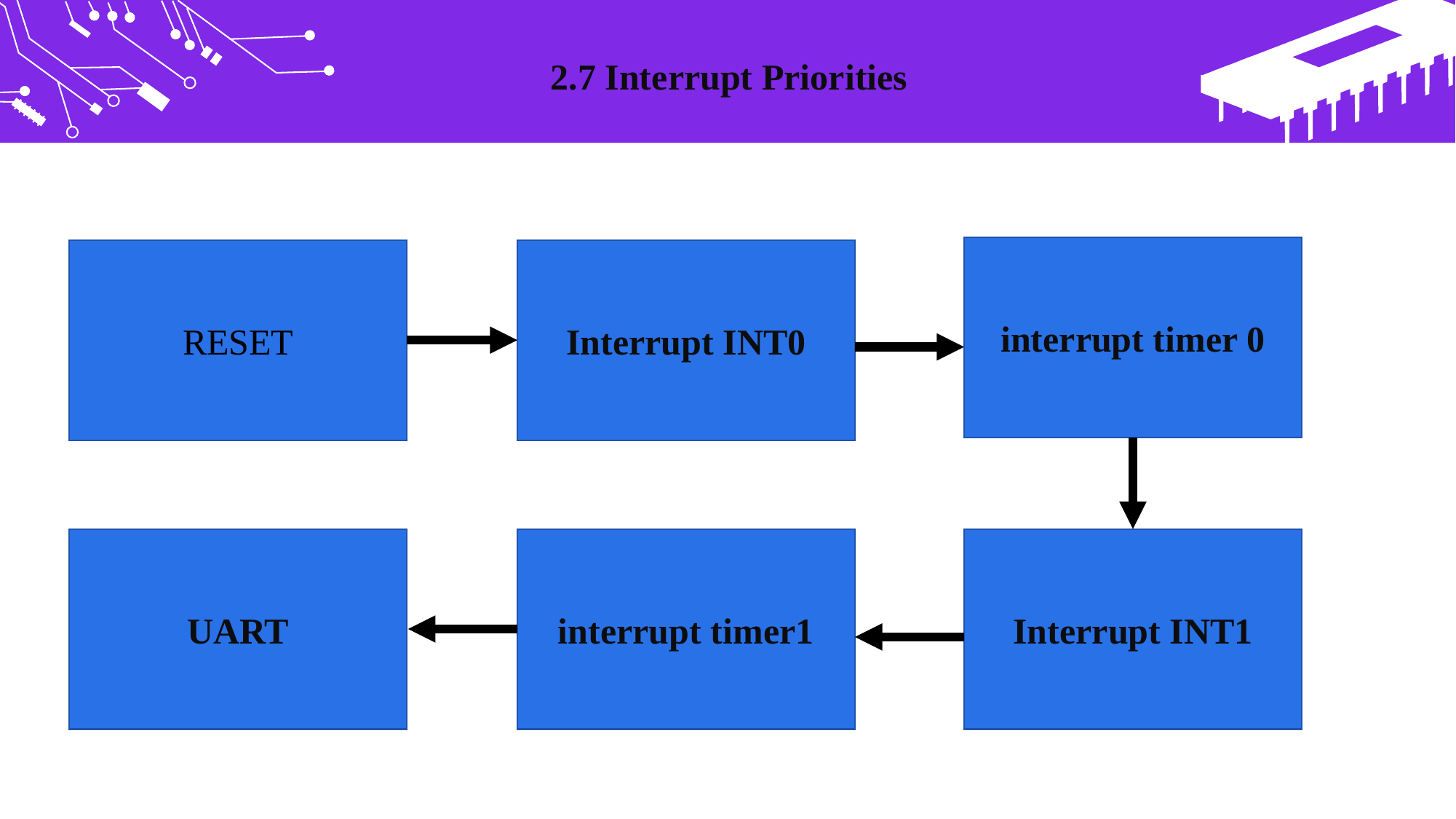

2.7 Interrupt Priorities
interrupt timer 0
RESET
Interrupt INT0

UART
interrupt timer1
Interrupt INT1